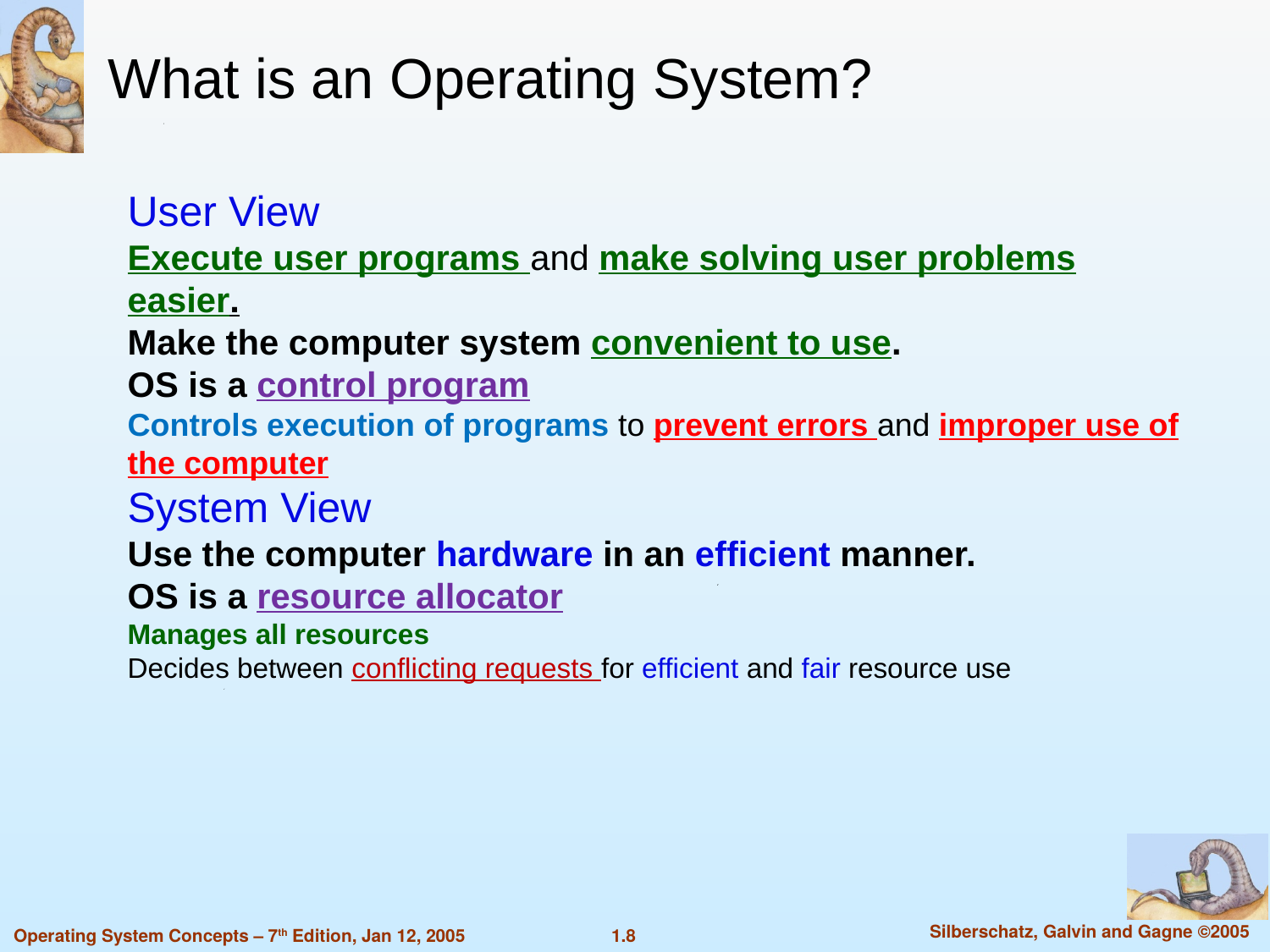

What is an Operating System?
User View
Execute user programs and make solving user problems easier.
Make the computer system convenient to use.
OS is a control program
Controls execution of programs to prevent errors and improper use of the computer
System View
Use the computer hardware in an efficient manner.
OS is a resource allocator
Manages all resources
Decides between conflicting requests for efficient and fair resource use